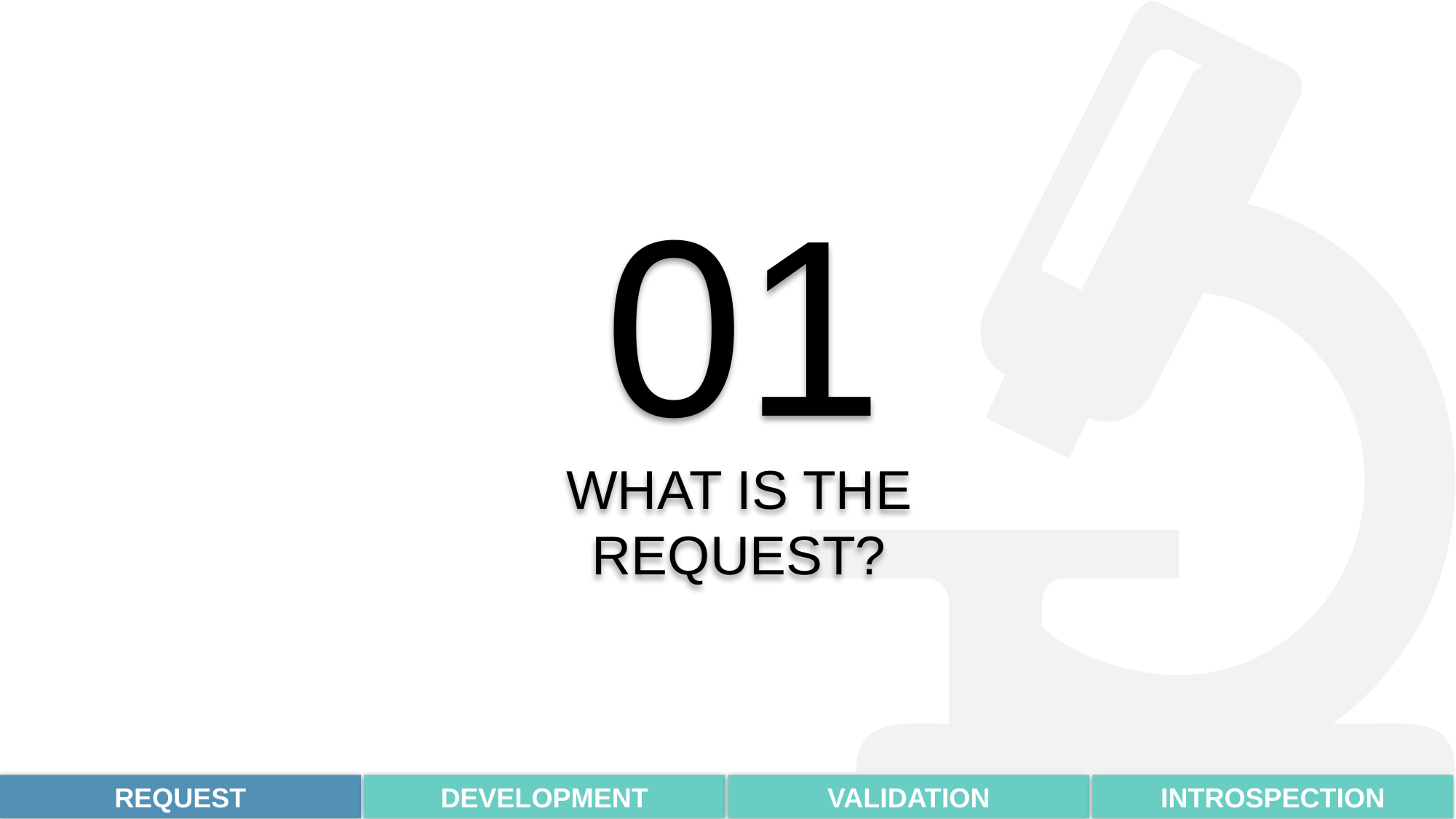

01
WHAT IS THE REQUEST?
REQUEST
DEVELOPMENT
VALIDATION
INTROSPECTION